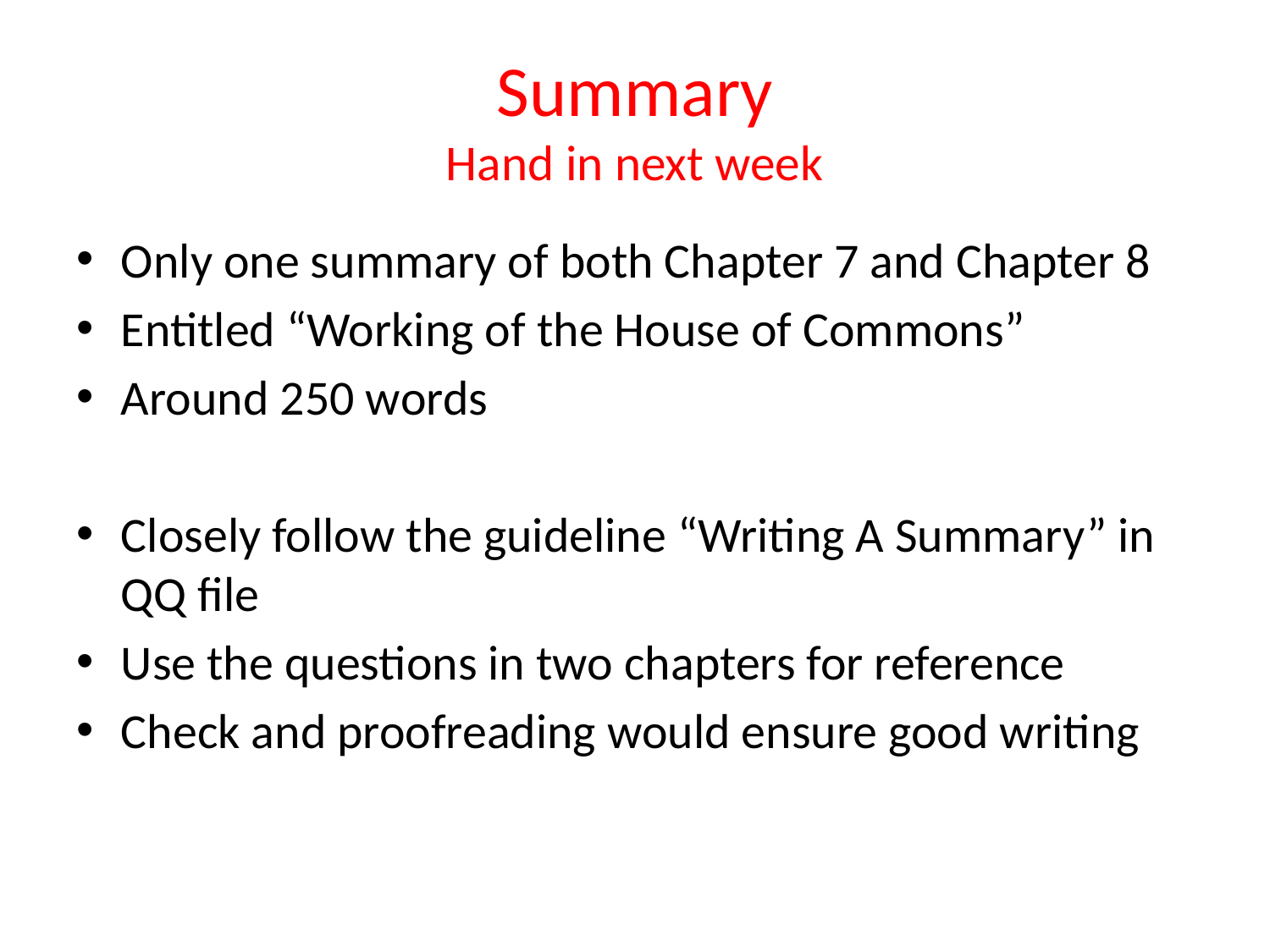

# Summary Hand in next week
Only one summary of both Chapter 7 and Chapter 8
Entitled “Working of the House of Commons”
Around 250 words

Closely follow the guideline “Writing A Summary” in QQ file
Use the questions in two chapters for reference
Check and proofreading would ensure good writing